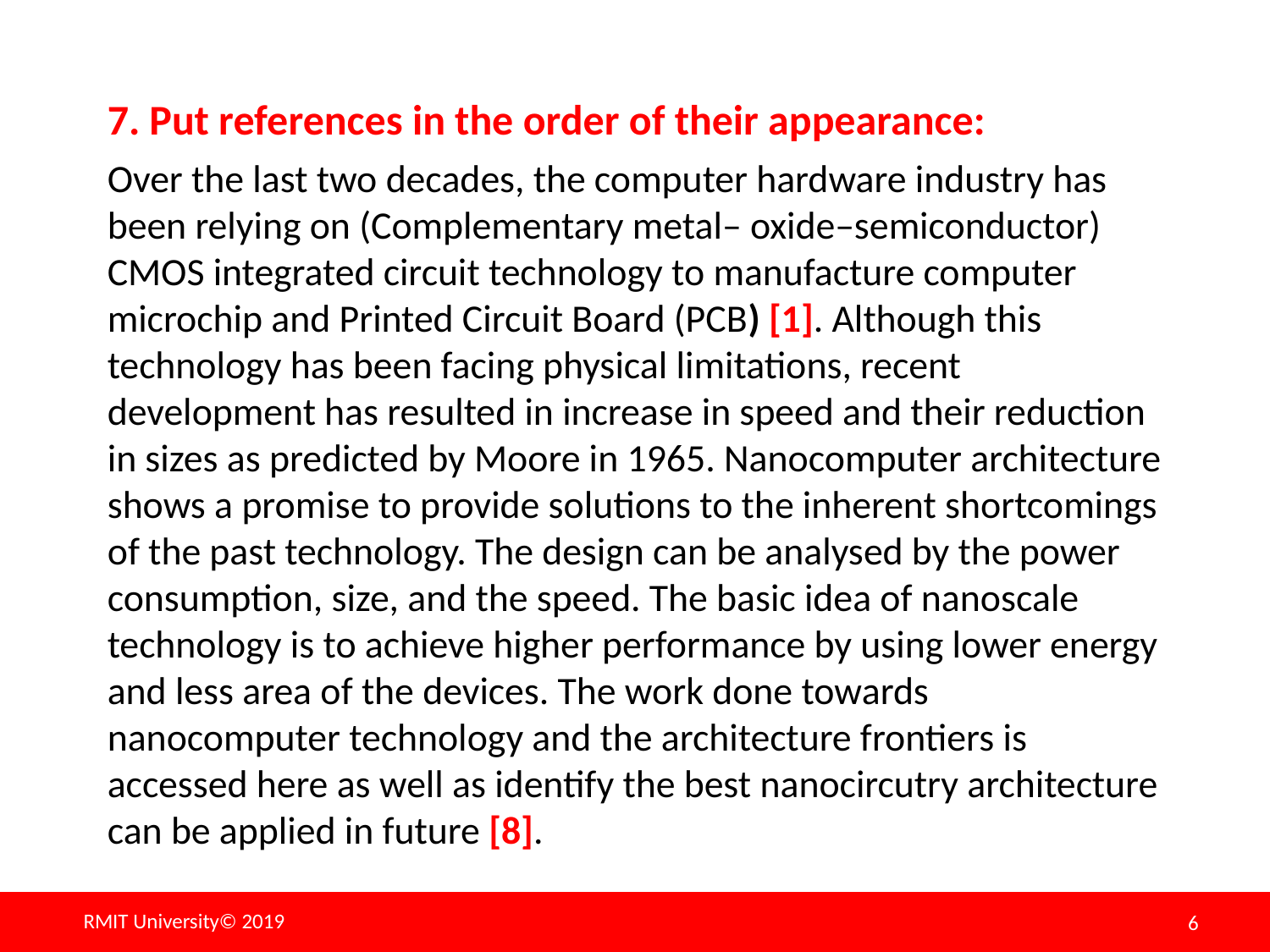

7. Put references in the order of their appearance:
Over the last two decades, the computer hardware industry has been relying on (Complementary metal– oxide–semiconductor) CMOS integrated circuit technology to manufacture computer microchip and Printed Circuit Board (PCB) [1]. Although this technology has been facing physical limitations, recent development has resulted in increase in speed and their reduction in sizes as predicted by Moore in 1965. Nanocomputer architecture shows a promise to provide solutions to the inherent shortcomings of the past technology. The design can be analysed by the power consumption, size, and the speed. The basic idea of nanoscale technology is to achieve higher performance by using lower energy and less area of the devices. The work done towards nanocomputer technology and the architecture frontiers is accessed here as well as identify the best nanocircutry architecture can be applied in future [8].

RMIT University© 2019
6